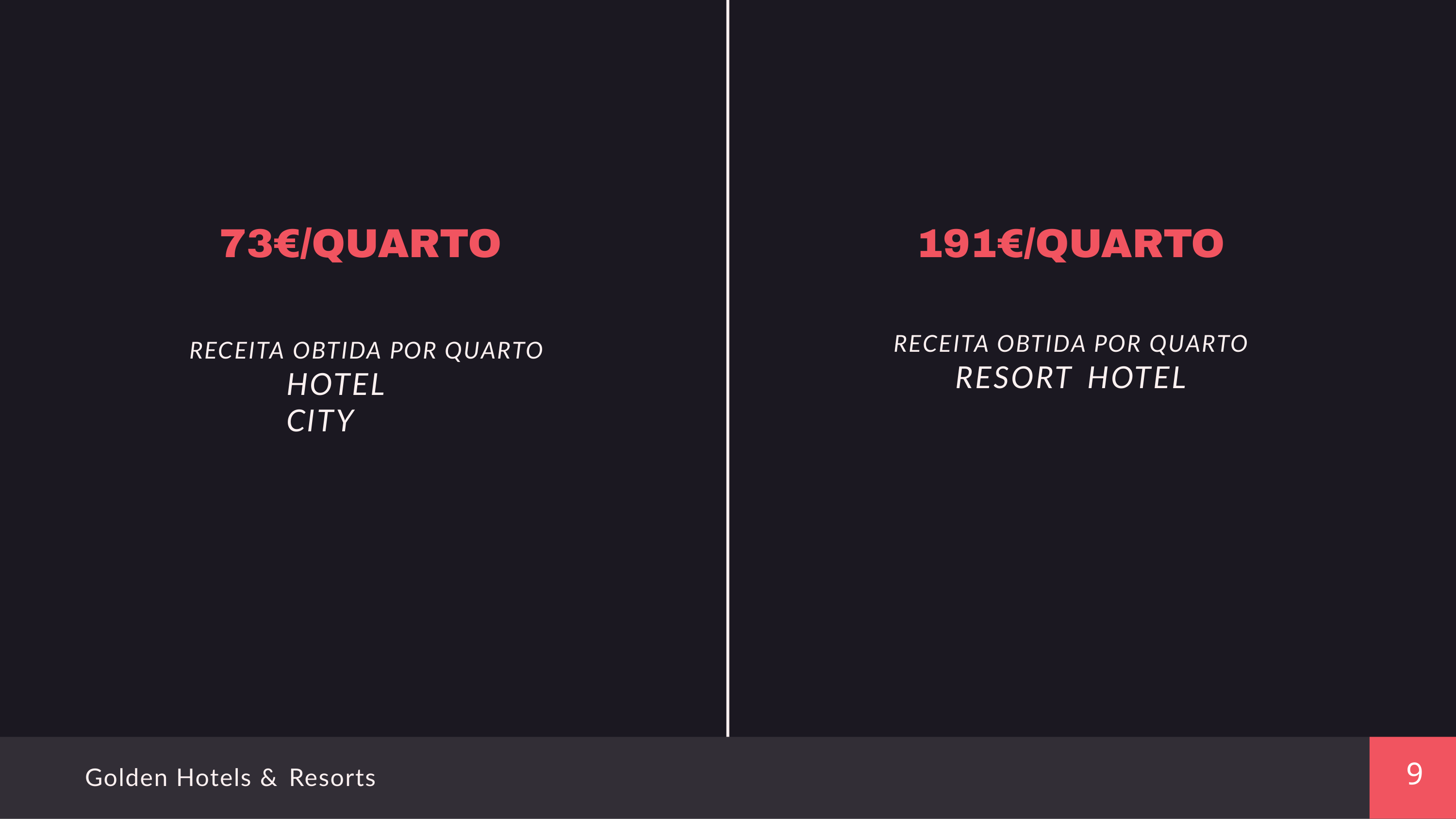

# 73€/QUARTO
191€/QUARTO
RECEITA OBTIDA POR QUARTO
RESORT	HOTEL
RECEITA OBTIDA POR QUARTO
HOTEL	CITY
9
Golden Hotels & Resorts